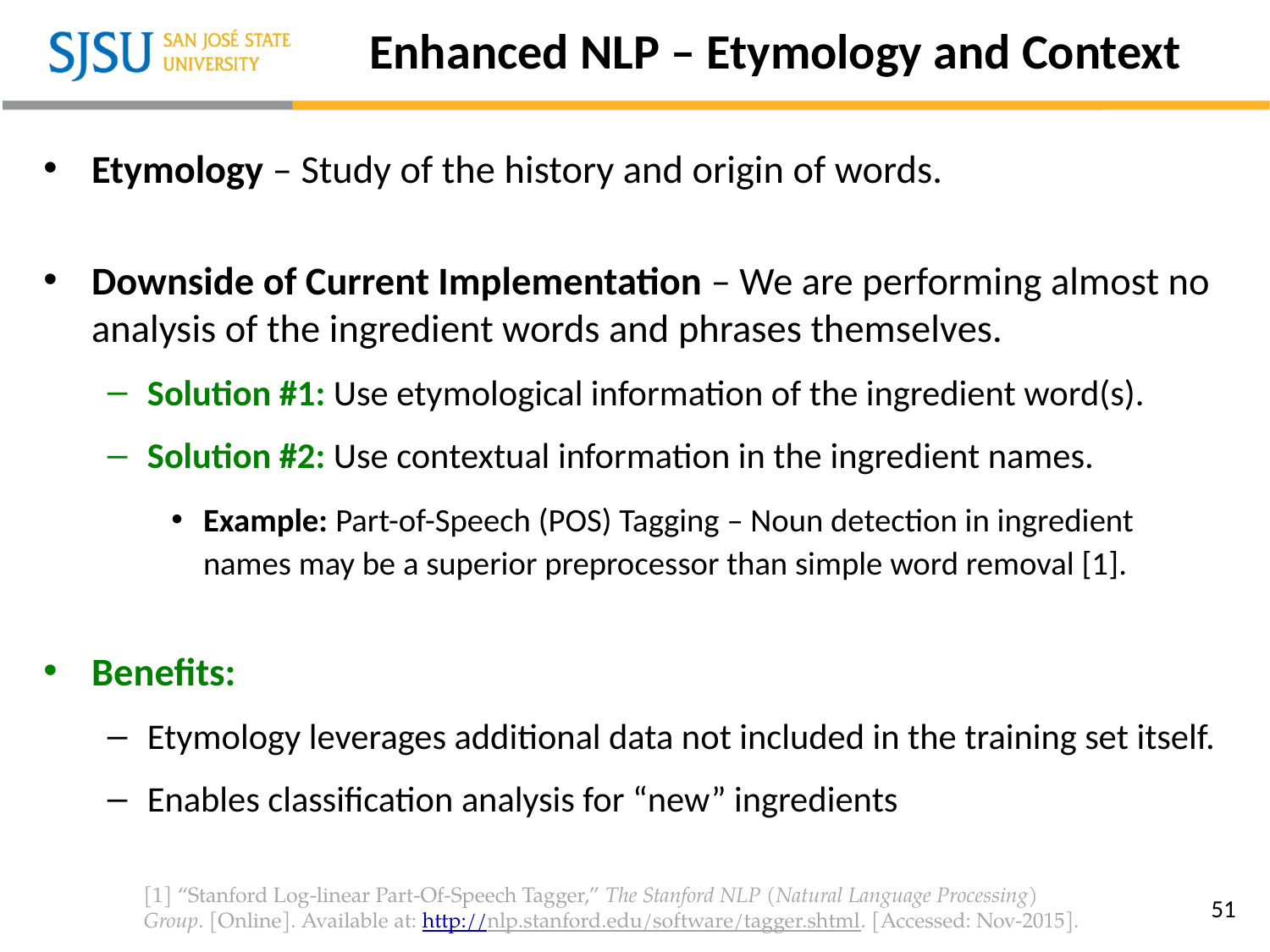

# Enhanced NLP – Etymology and Context
Etymology – Study of the history and origin of words.

Downside of Current Implementation – We are performing almost no analysis of the ingredient words and phrases themselves.
Solution #1: Use etymological information of the ingredient word(s).
Solution #2: Use contextual information in the ingredient names.
Example: Part-of-Speech (POS) Tagging – Noun detection in ingredient names may be a superior preprocessor than simple word removal [1].

Benefits:
Etymology leverages additional data not included in the training set itself.
Enables classification analysis for “new” ingredients
[1] “Stanford Log-linear Part-Of-Speech Tagger,” The Stanford NLP (Natural Language Processing) Group. [Online]. Available at: http://nlp.stanford.edu/software/tagger.shtml. [Accessed: Nov-2015].
51